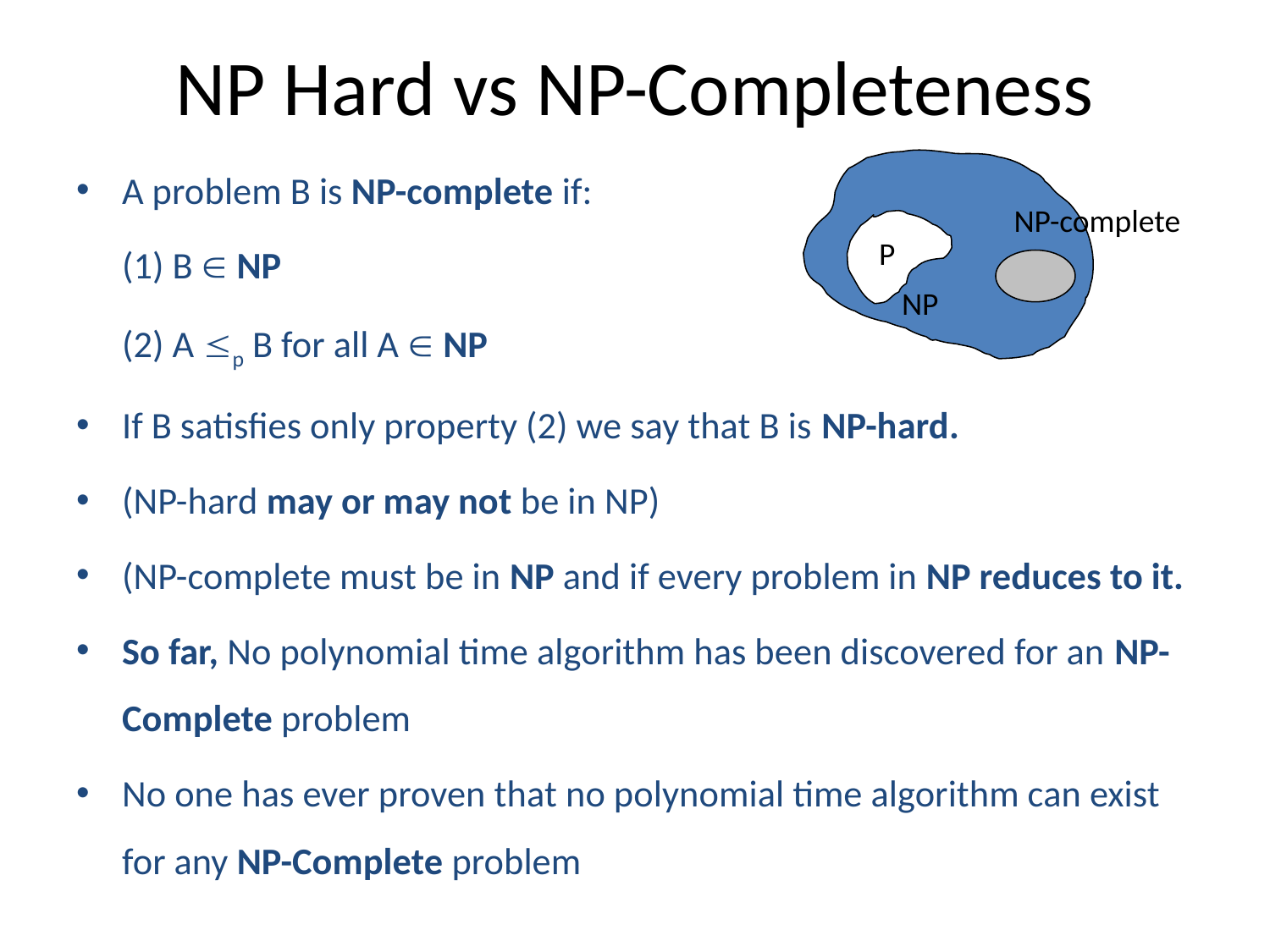

# NP Hard vs NP-Completeness
A problem B is NP-complete if:
		(1) B ∈ NP
		(2) A ≤p B for all A ∈ NP
If B satisfies only property (2) we say that B is NP-hard.
(NP-hard may or may not be in NP)
(NP-complete must be in NP and if every problem in NP reduces to it.
So far, No polynomial time algorithm has been discovered for an NP-Complete problem
No one has ever proven that no polynomial time algorithm can exist for any NP-Complete problem

NP-complete

P

NP